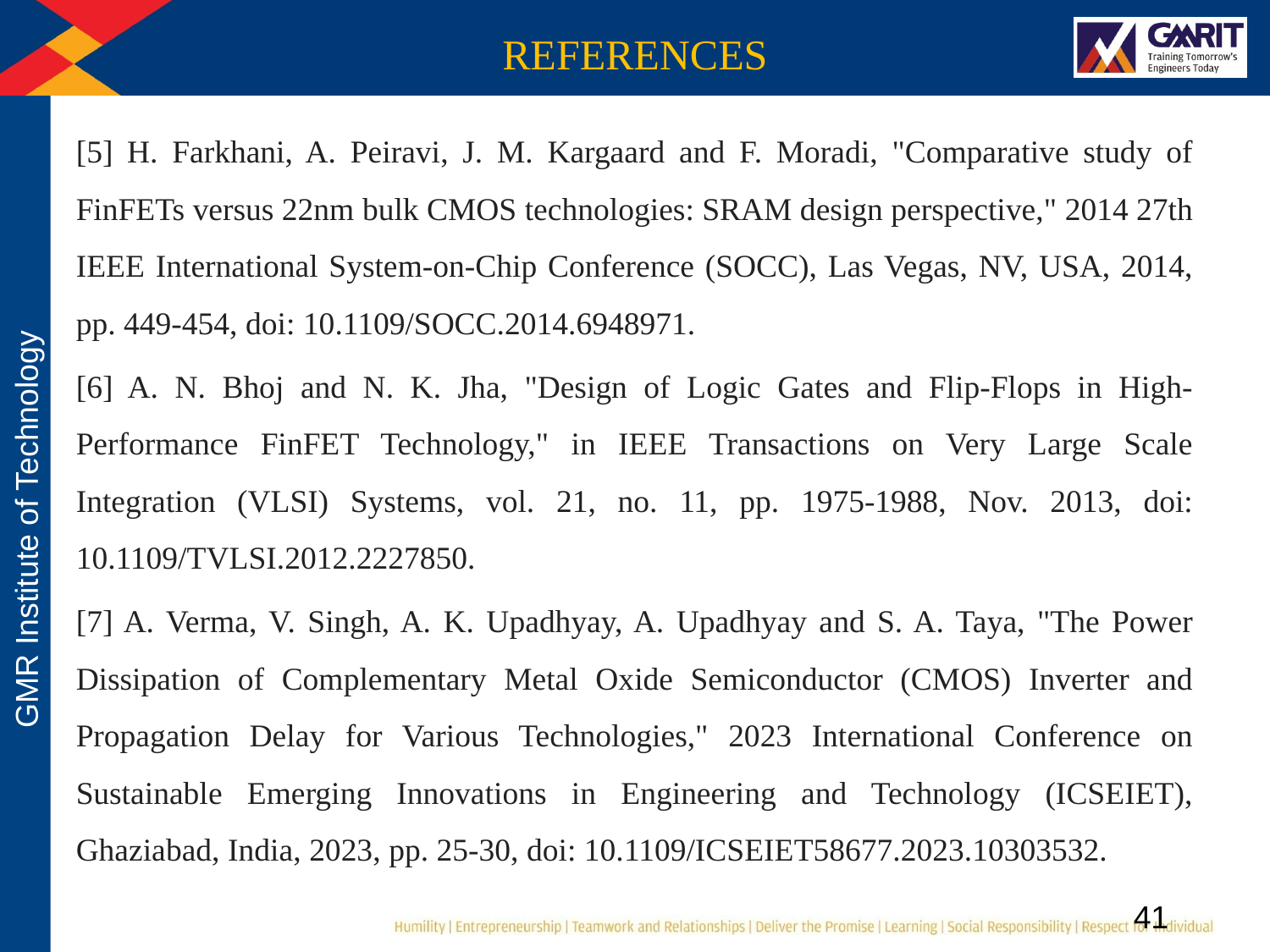

# REFERENCES
[5] H. Farkhani, A. Peiravi, J. M. Kargaard and F. Moradi, "Comparative study of FinFETs versus 22nm bulk CMOS technologies: SRAM design perspective," 2014 27th IEEE International System-on-Chip Conference (SOCC), Las Vegas, NV, USA, 2014, pp. 449-454, doi: 10.1109/SOCC.2014.6948971.
[6] A. N. Bhoj and N. K. Jha, "Design of Logic Gates and Flip-Flops in High-Performance FinFET Technology," in IEEE Transactions on Very Large Scale Integration (VLSI) Systems, vol. 21, no. 11, pp. 1975-1988, Nov. 2013, doi: 10.1109/TVLSI.2012.2227850.
[7] A. Verma, V. Singh, A. K. Upadhyay, A. Upadhyay and S. A. Taya, "The Power Dissipation of Complementary Metal Oxide Semiconductor (CMOS) Inverter and Propagation Delay for Various Technologies," 2023 International Conference on Sustainable Emerging Innovations in Engineering and Technology (ICSEIET), Ghaziabad, India, 2023, pp. 25-30, doi: 10.1109/ICSEIET58677.2023.10303532.
             41